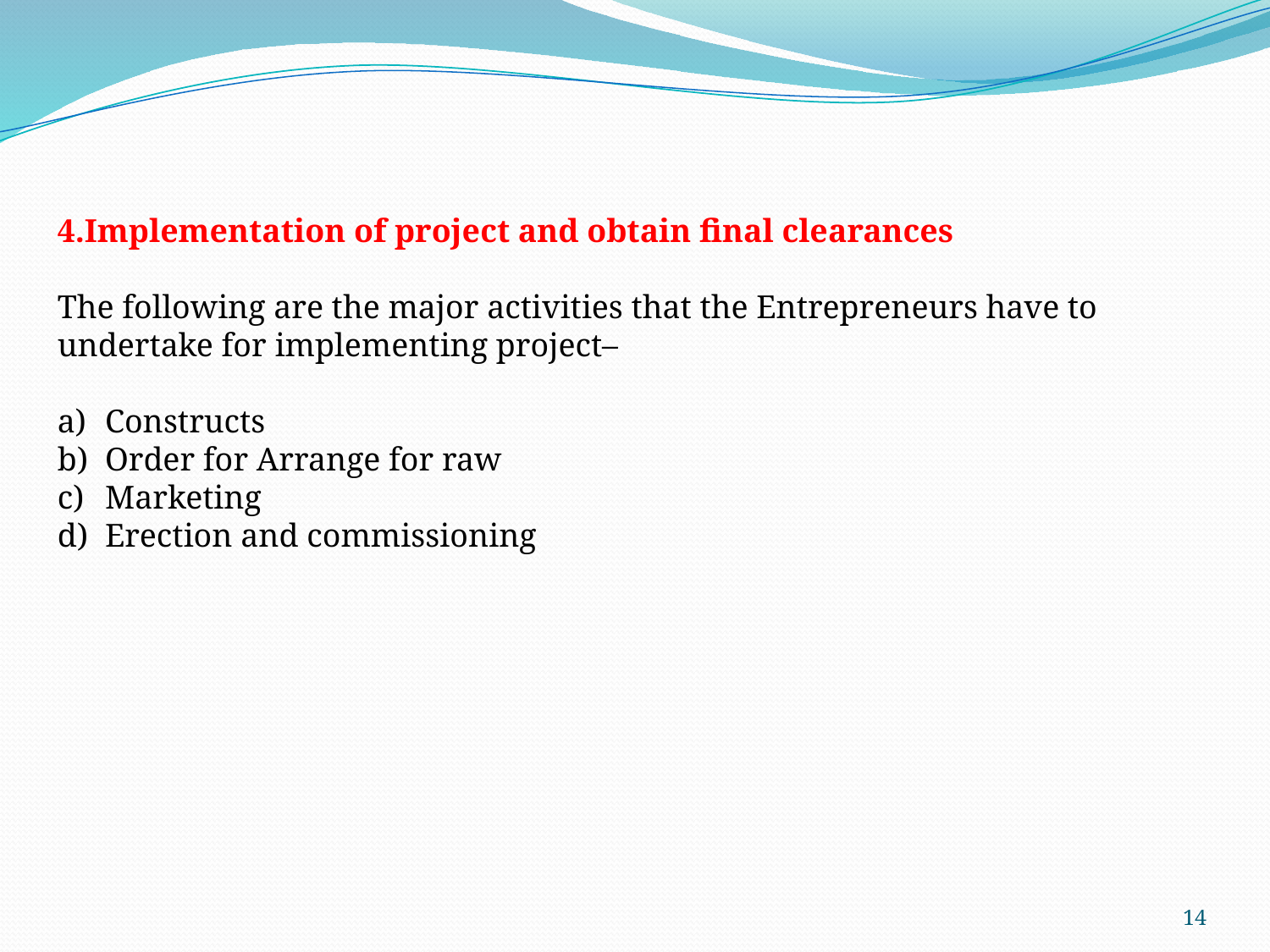

4.Implementation of project and obtain final clearances

The following are the major activities that the Entrepreneurs have to undertake for implementing project–

Constructs
Order for Arrange for raw
Marketing
Erection and commissioning

14